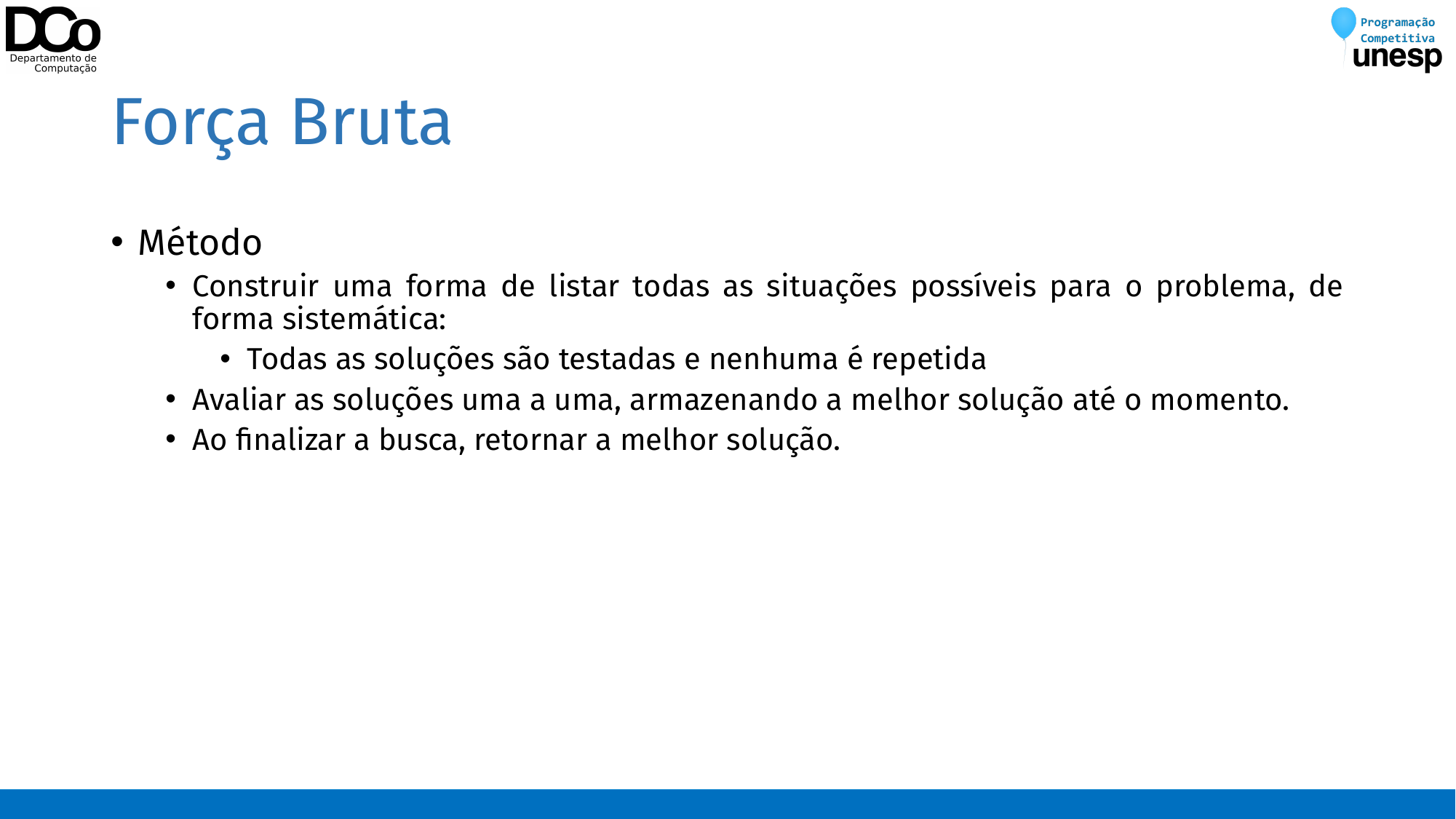

# Força Bruta
Método
Construir uma forma de listar todas as situações possíveis para o problema, de forma sistemática:
Todas as soluções são testadas e nenhuma é repetida
Avaliar as soluções uma a uma, armazenando a melhor solução até o momento.
Ao finalizar a busca, retornar a melhor solução.
5